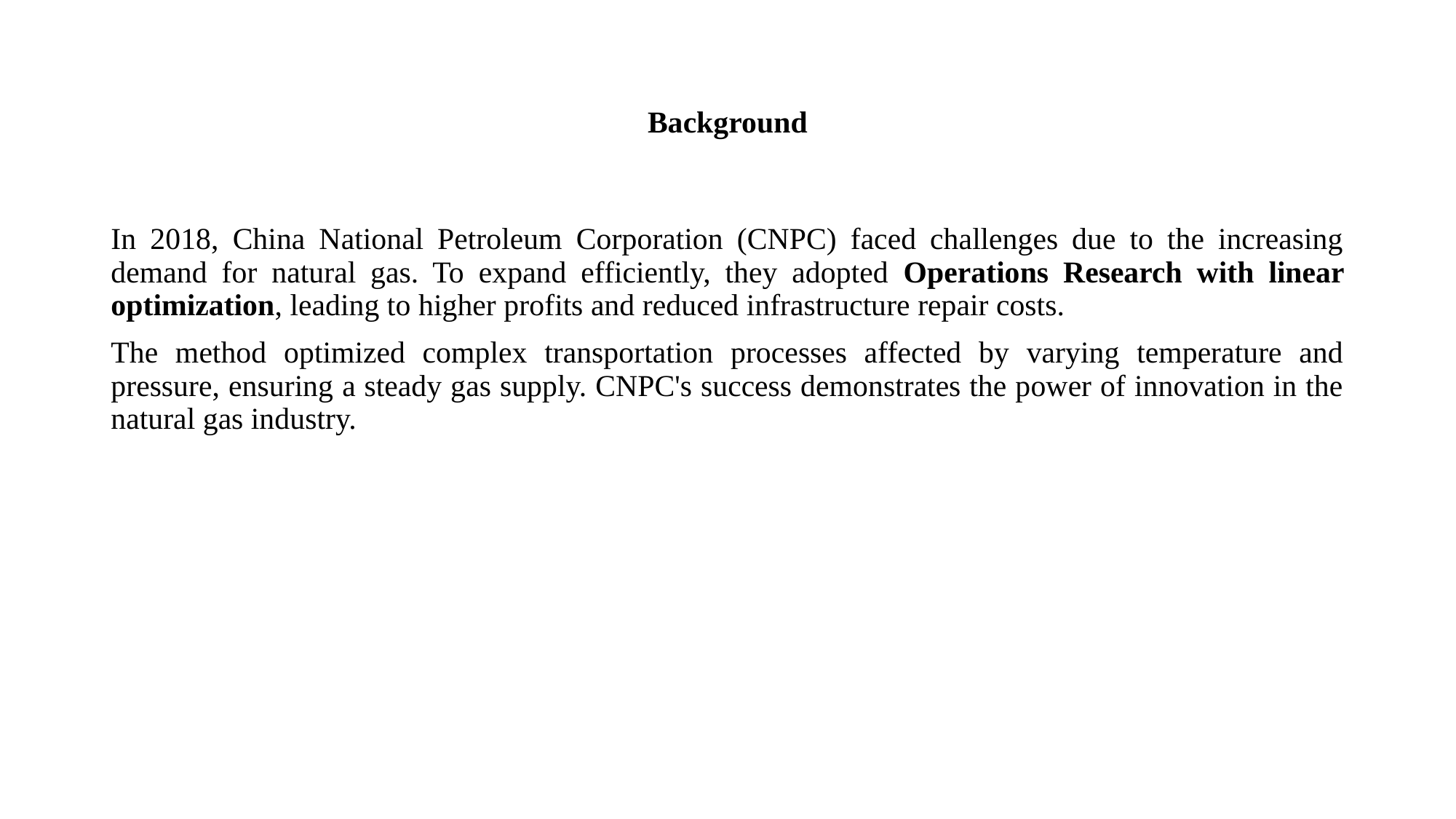

# Background
In 2018, China National Petroleum Corporation (CNPC) faced challenges due to the increasing demand for natural gas. To expand efficiently, they adopted Operations Research with linear optimization, leading to higher profits and reduced infrastructure repair costs.
The method optimized complex transportation processes affected by varying temperature and pressure, ensuring a steady gas supply. CNPC's success demonstrates the power of innovation in the natural gas industry.